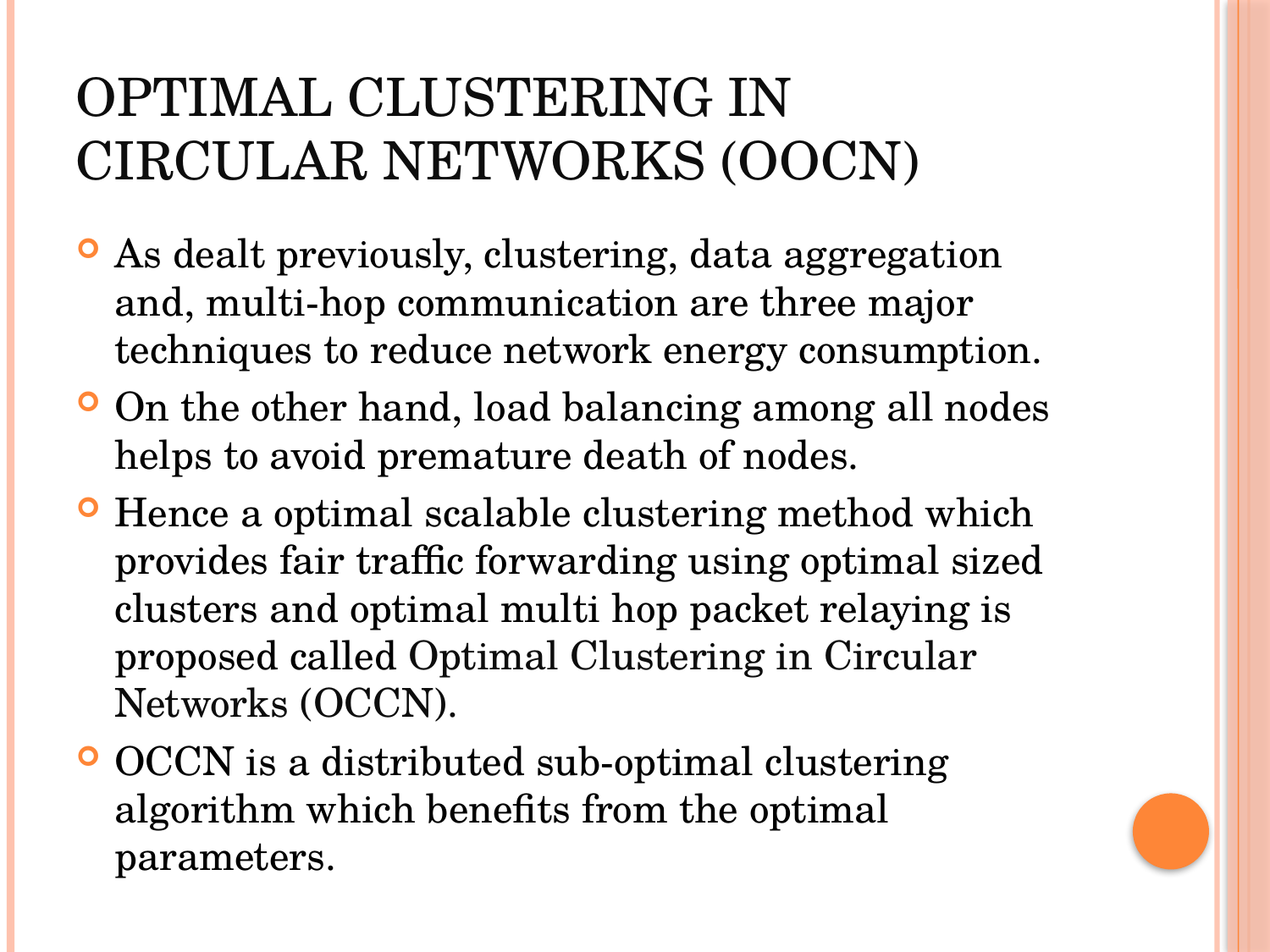

# Optimal Clustering in Circular Networks (OOCN)
As dealt previously, clustering, data aggregation and, multi-hop communication are three major techniques to reduce network energy consumption.
On the other hand, load balancing among all nodes helps to avoid premature death of nodes.
Hence a optimal scalable clustering method which provides fair traffic forwarding using optimal sized clusters and optimal multi hop packet relaying is proposed called Optimal Clustering in Circular Networks (OCCN).
OCCN is a distributed sub-optimal clustering algorithm which benefits from the optimal parameters.